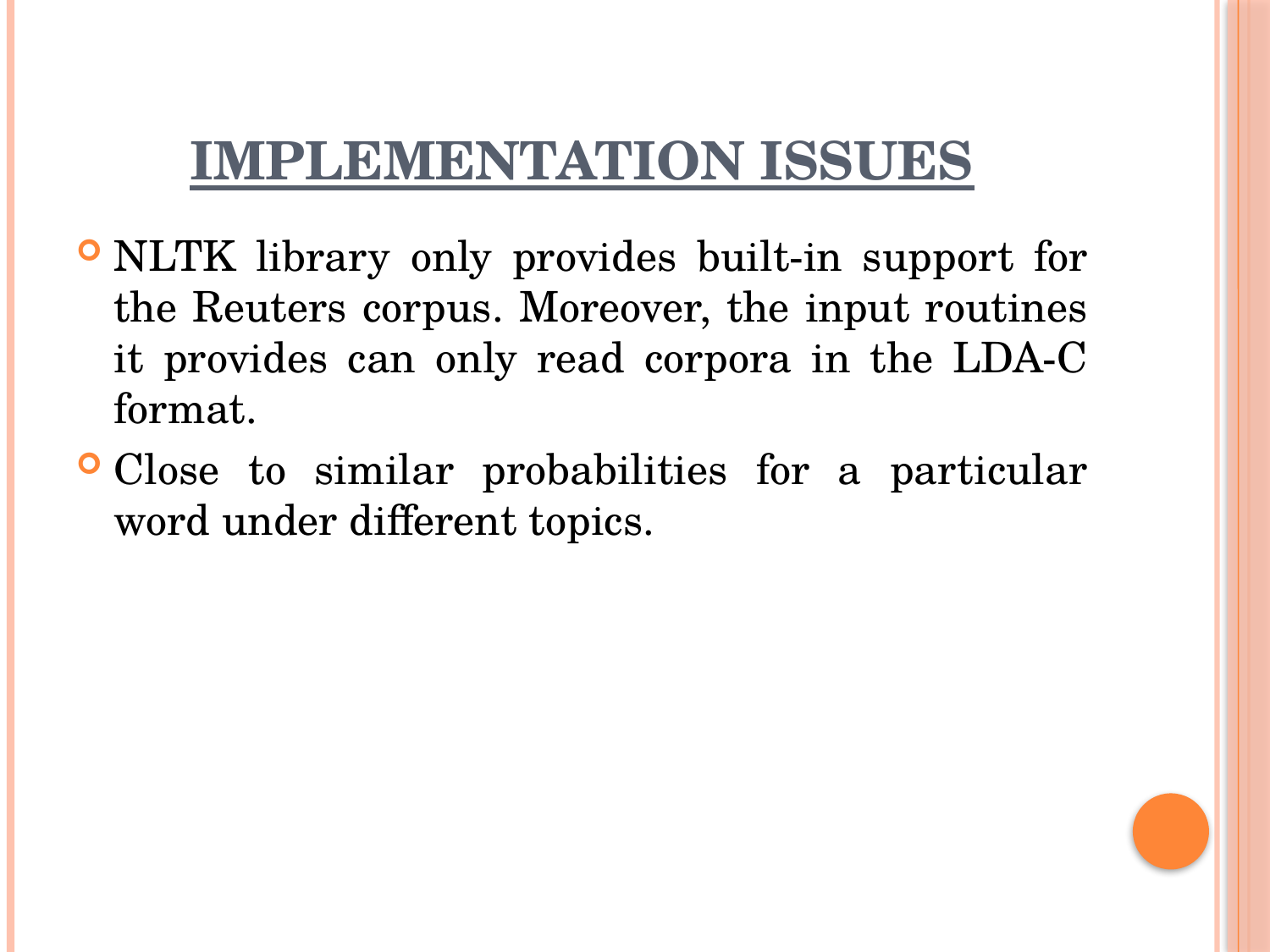

# IMPLEMENTATION ISSUES
NLTK library only provides built-in support for the Reuters corpus. Moreover, the input routines it provides can only read corpora in the LDA-C format.
Close to similar probabilities for a particular word under different topics.